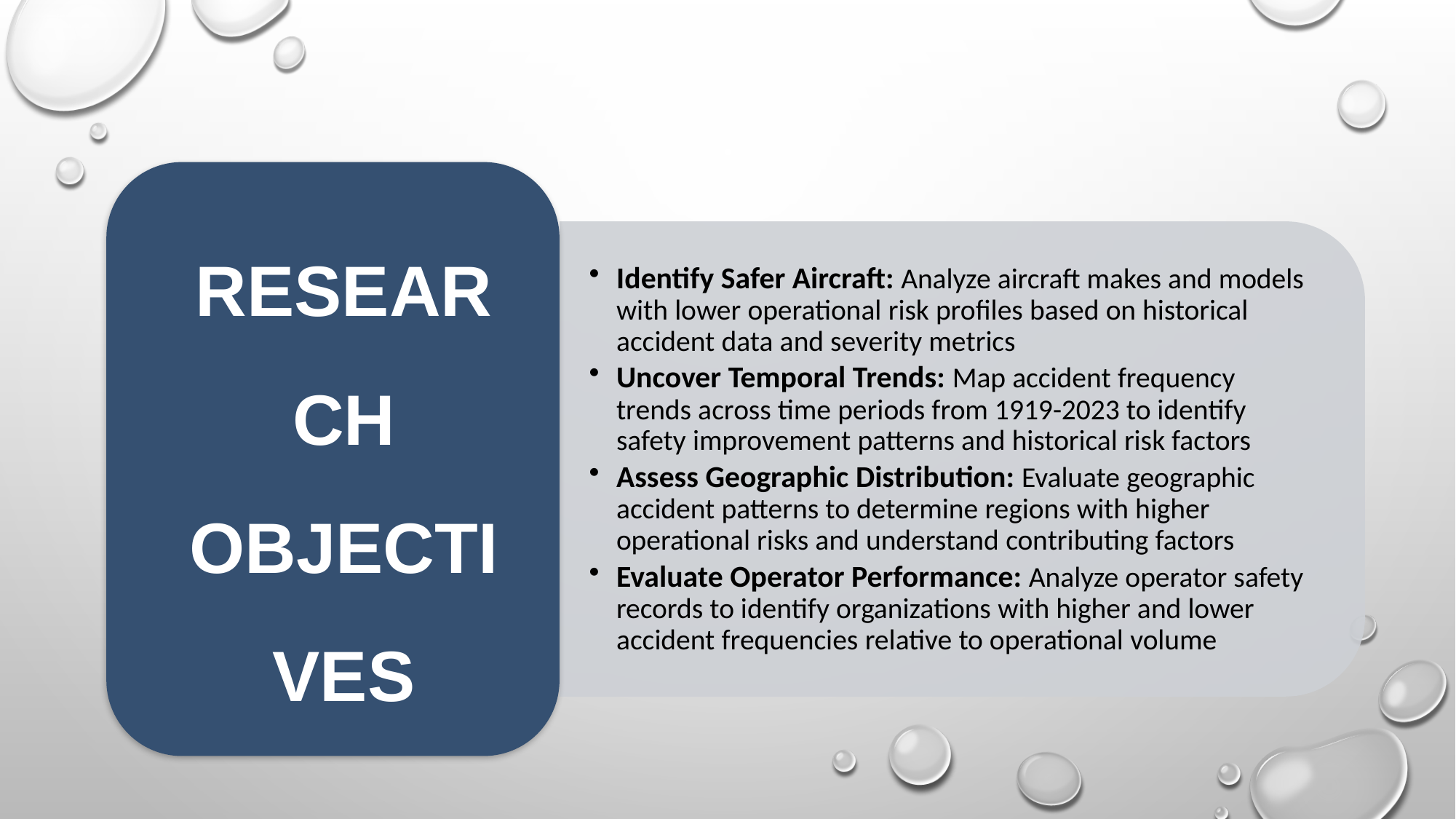

Identify Safer Aircraft: Analyze aircraft makes and models with lower operational risk profiles based on historical accident data and severity metrics
Uncover Temporal Trends: Map accident frequency trends across time periods from 1919-2023 to identify safety improvement patterns and historical risk factors
Assess Geographic Distribution: Evaluate geographic accident patterns to determine regions with higher operational risks and understand contributing factors
Evaluate Operator Performance: Analyze operator safety records to identify organizations with higher and lower accident frequencies relative to operational volume
RESEARCH OBJECTIVES